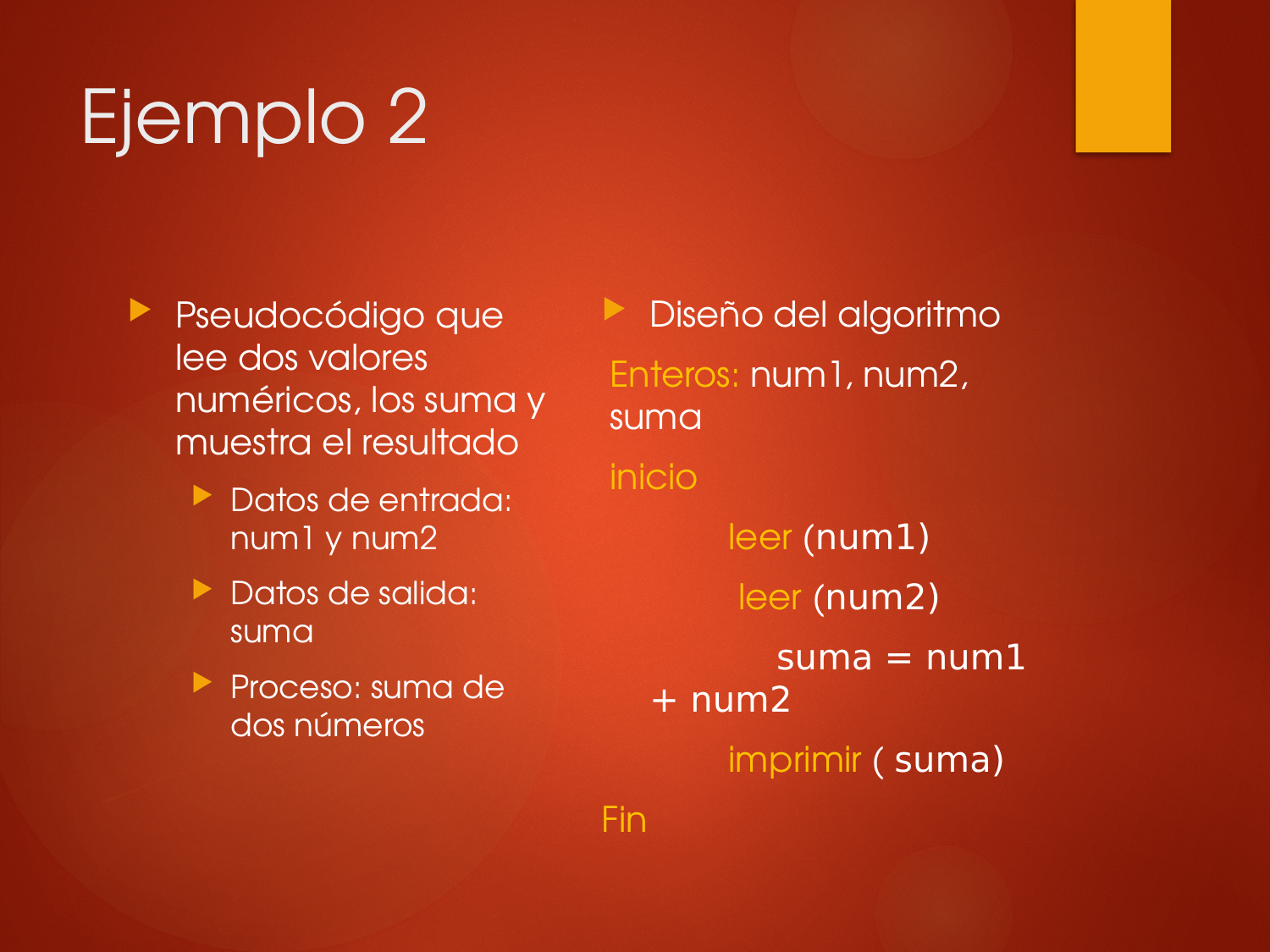

# Ejemplo 2
Diseño del algoritmo
Enteros: num1, num2, suma
inicio
	leer (num1)
	 leer (num2)
		suma = num1 + num2
	imprimir ( suma)
Fin

Pseudocódigo que lee dos valores numéricos, los suma y muestra el resultado
Datos de entrada: num1 y num2
Datos de salida: suma
Proceso: suma de dos números